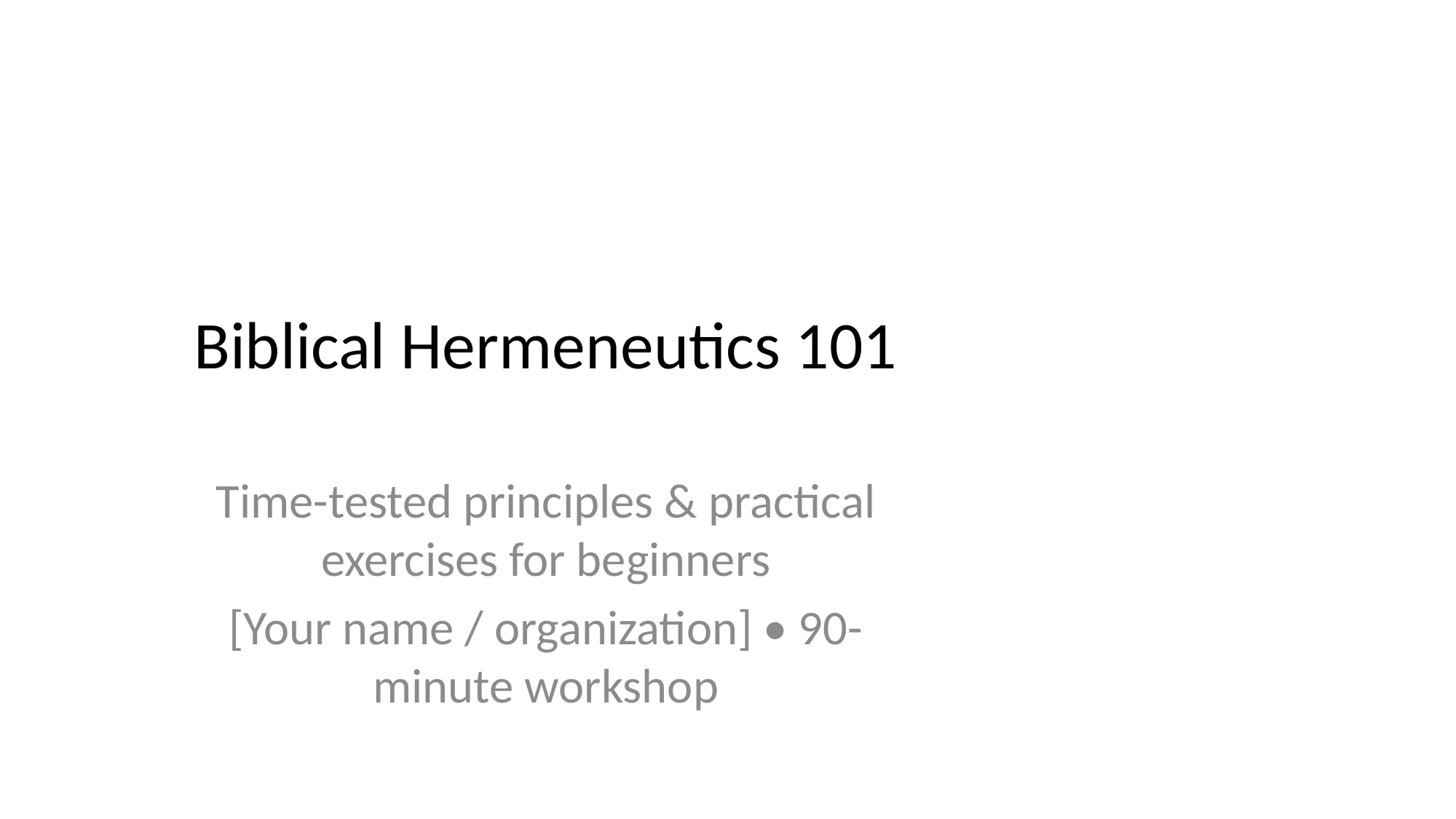

# Biblical Hermeneutics 101
Time-tested principles & practical exercises for beginners
[Your name / organization] • 90-minute workshop